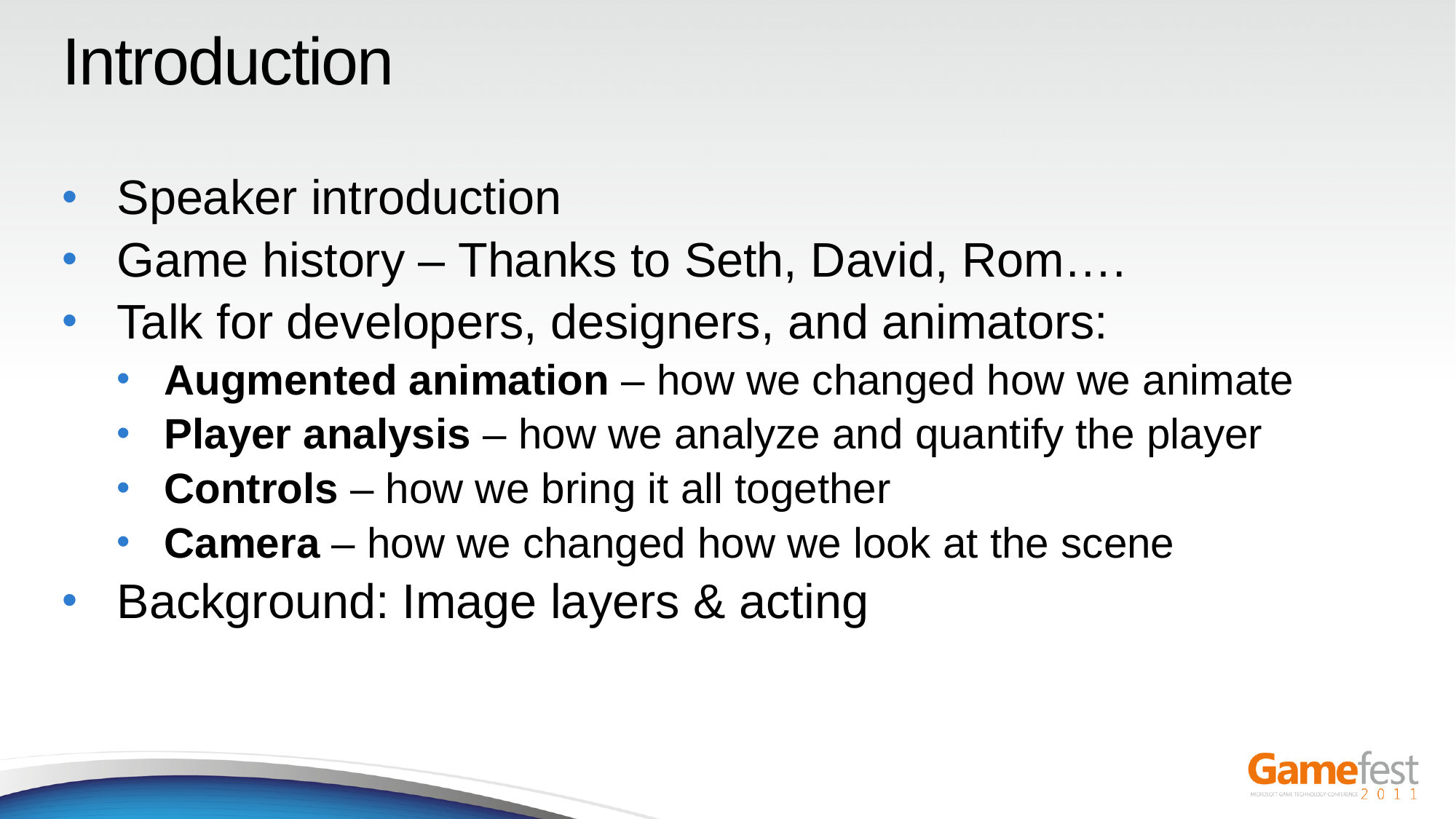

# Introduction
Speaker introduction
Game history – Thanks to Seth, David, Rom….
Talk for developers, designers, and animators:
Augmented animation – how we changed how we animate
Player analysis – how we analyze and quantify the player
Controls – how we bring it all together
Camera – how we changed how we look at the scene
Background: Image layers & acting